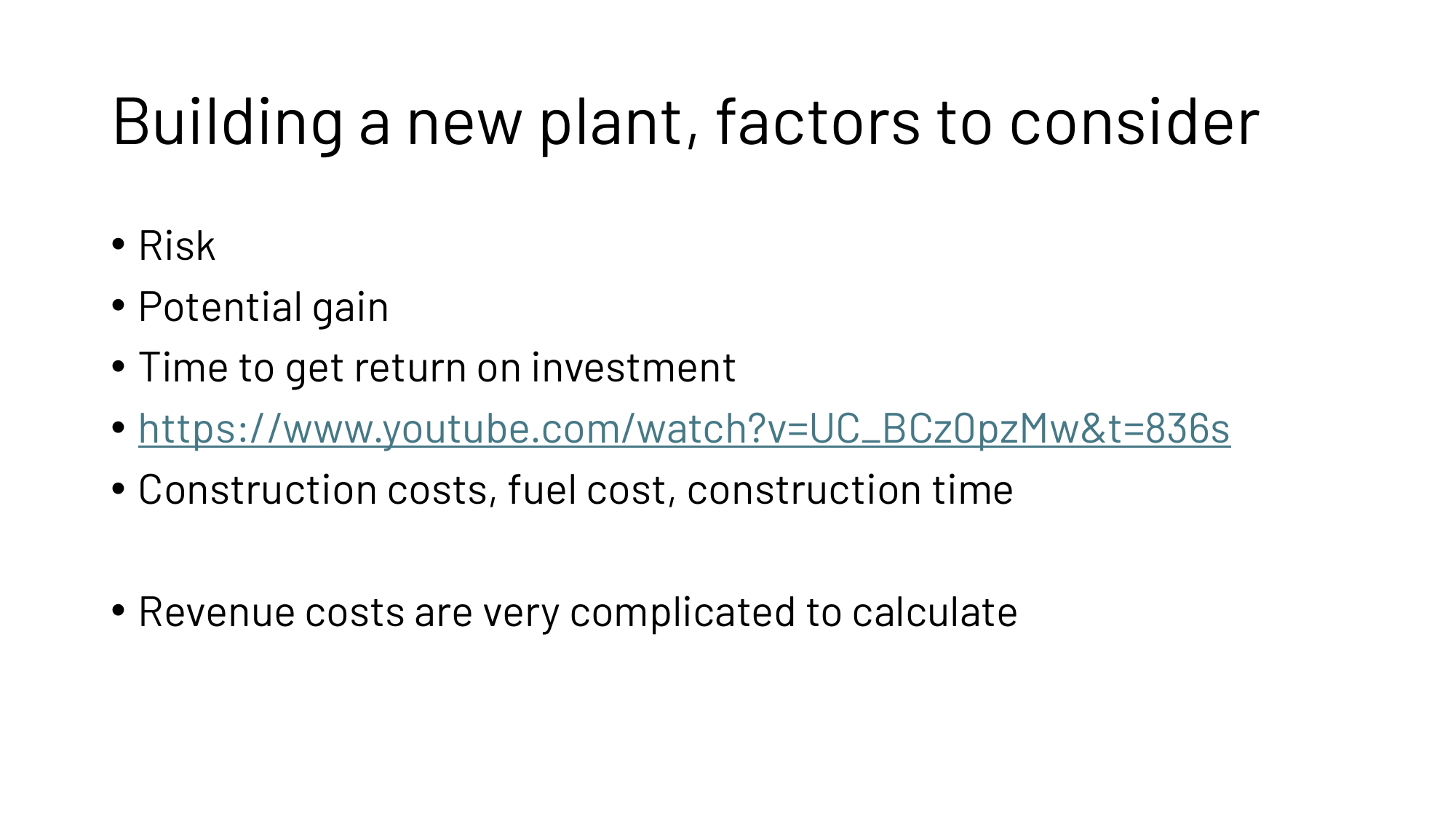

# Building a new plant, factors to consider
Risk
Potential gain
Time to get return on investment
https://www.youtube.com/watch?v=UC_BCz0pzMw&t=836s
Construction costs, fuel cost, construction time

Revenue costs are very complicated to calculate